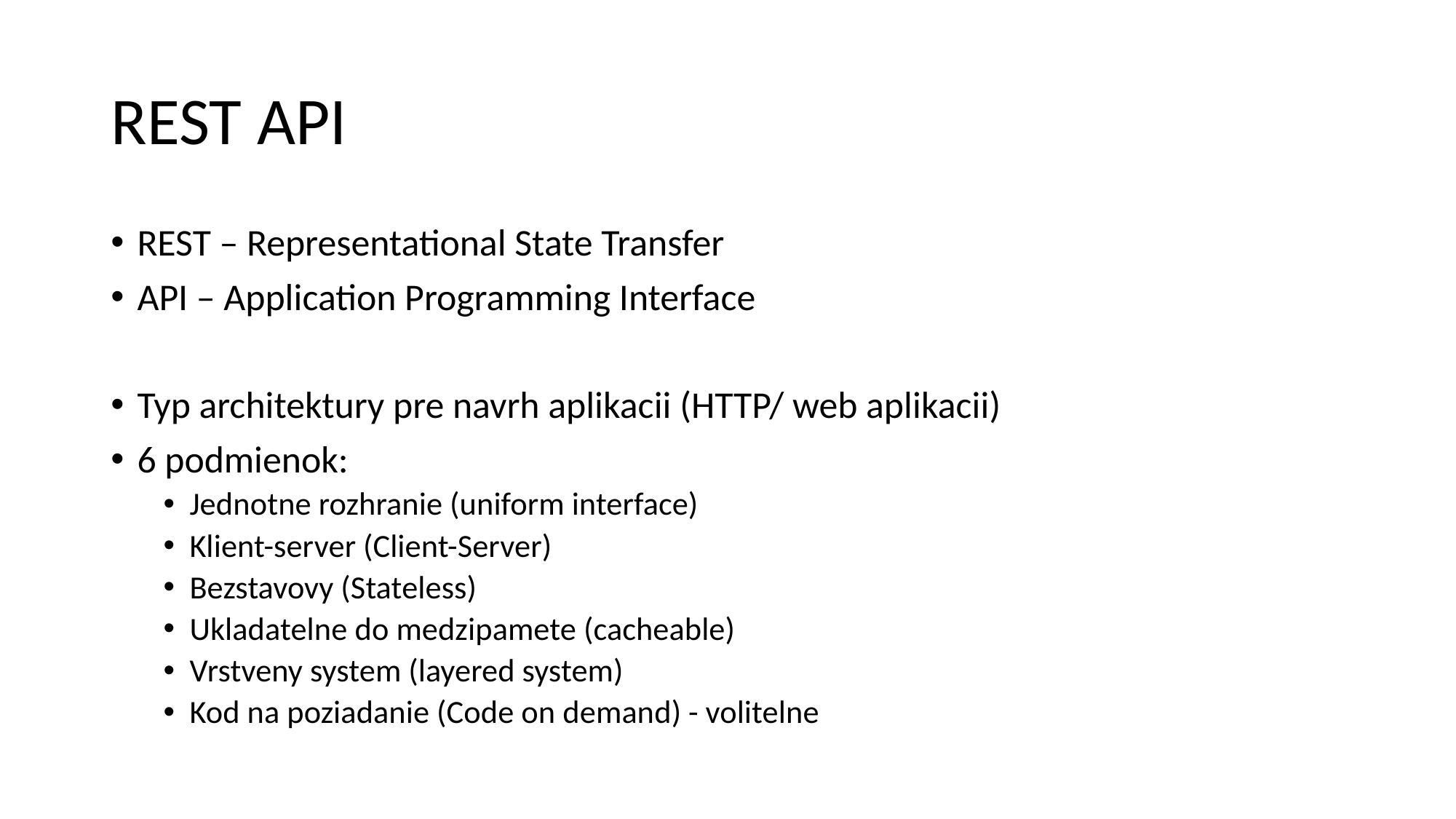

# REST API
REST – Representational State Transfer
API – Application Programming Interface

Typ architektury pre navrh aplikacii (HTTP/ web aplikacii)
6 podmienok:
Jednotne rozhranie (uniform interface)
Klient-server (Client-Server)
Bezstavovy (Stateless)
Ukladatelne do medzipamete (cacheable)
Vrstveny system (layered system)
Kod na poziadanie (Code on demand) - volitelne